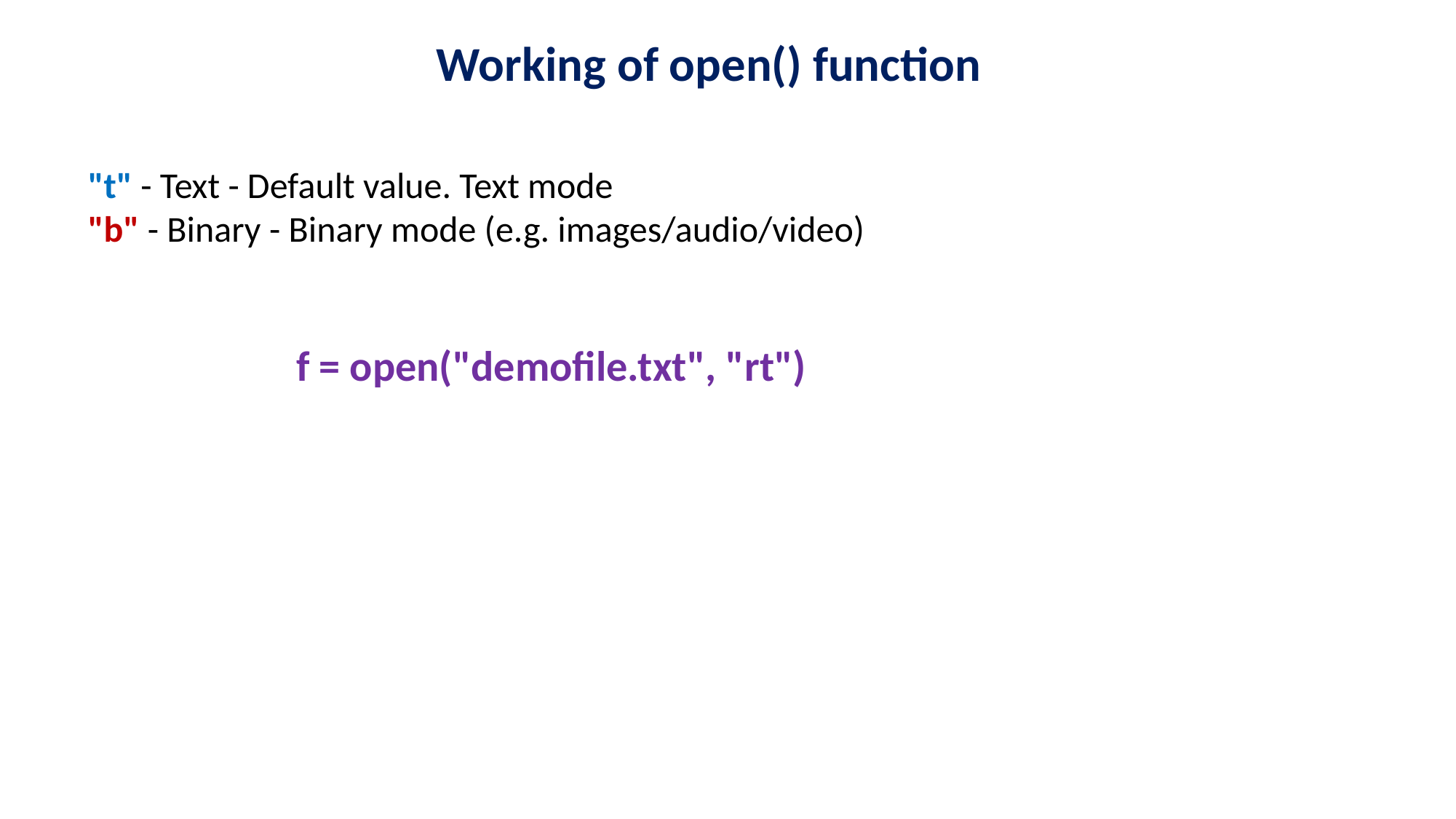

Working of open() function
"t" - Text - Default value. Text mode
"b" - Binary - Binary mode (e.g. images/audio/video)
f = open("demofile.txt", "rt")